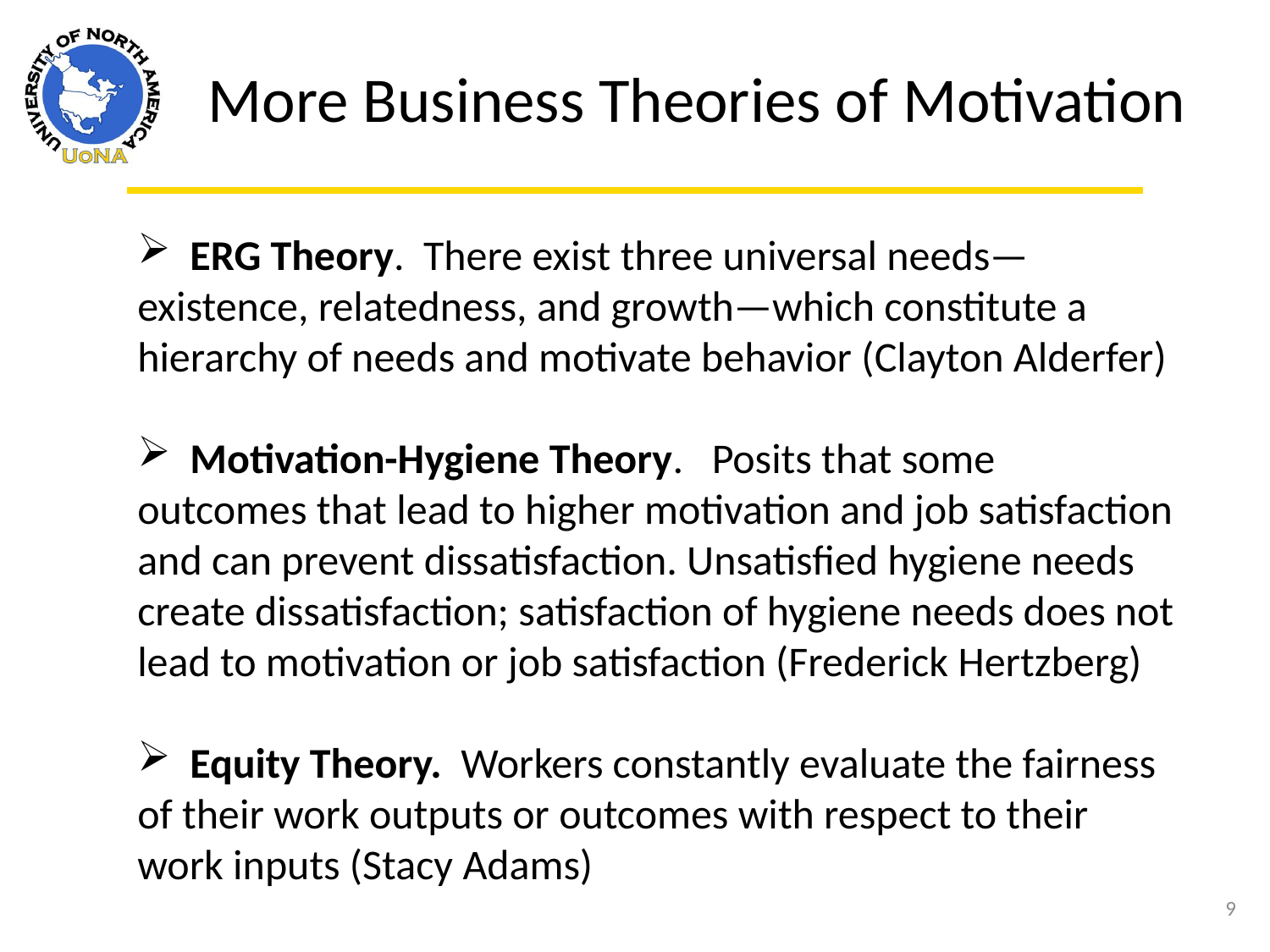

More Business Theories of Motivation
  ERG Theory.  There exist three universal needs—existence, relatedness, and growth—which constitute a hierarchy of needs and motivate behavior (Clayton Alderfer)

  Motivation-Hygiene Theory.   Posits that some  outcomes that lead to higher motivation and job satisfaction and can prevent dissatisfaction. Unsatisfied hygiene needs create dissatisfaction; satisfaction of hygiene needs does not lead to motivation or job satisfaction (Frederick Hertzberg)

  Equity Theory.  Workers constantly evaluate the fairness of their work outputs or outcomes with respect to their work inputs (Stacy Adams)
9